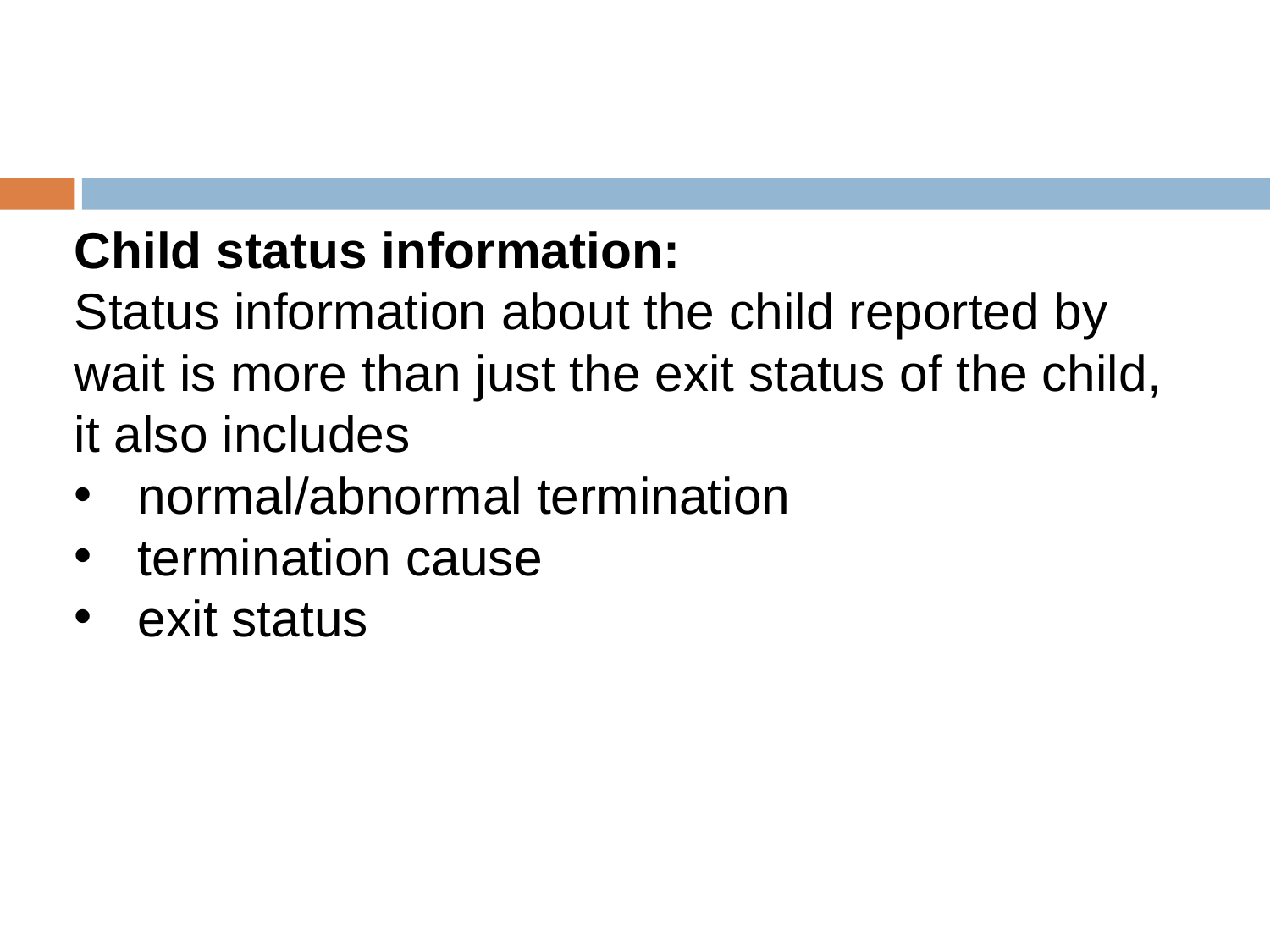

Child status information:
Status information about the child reported by wait is more than just the exit status of the child, it also includes
normal/abnormal termination
termination cause
exit status